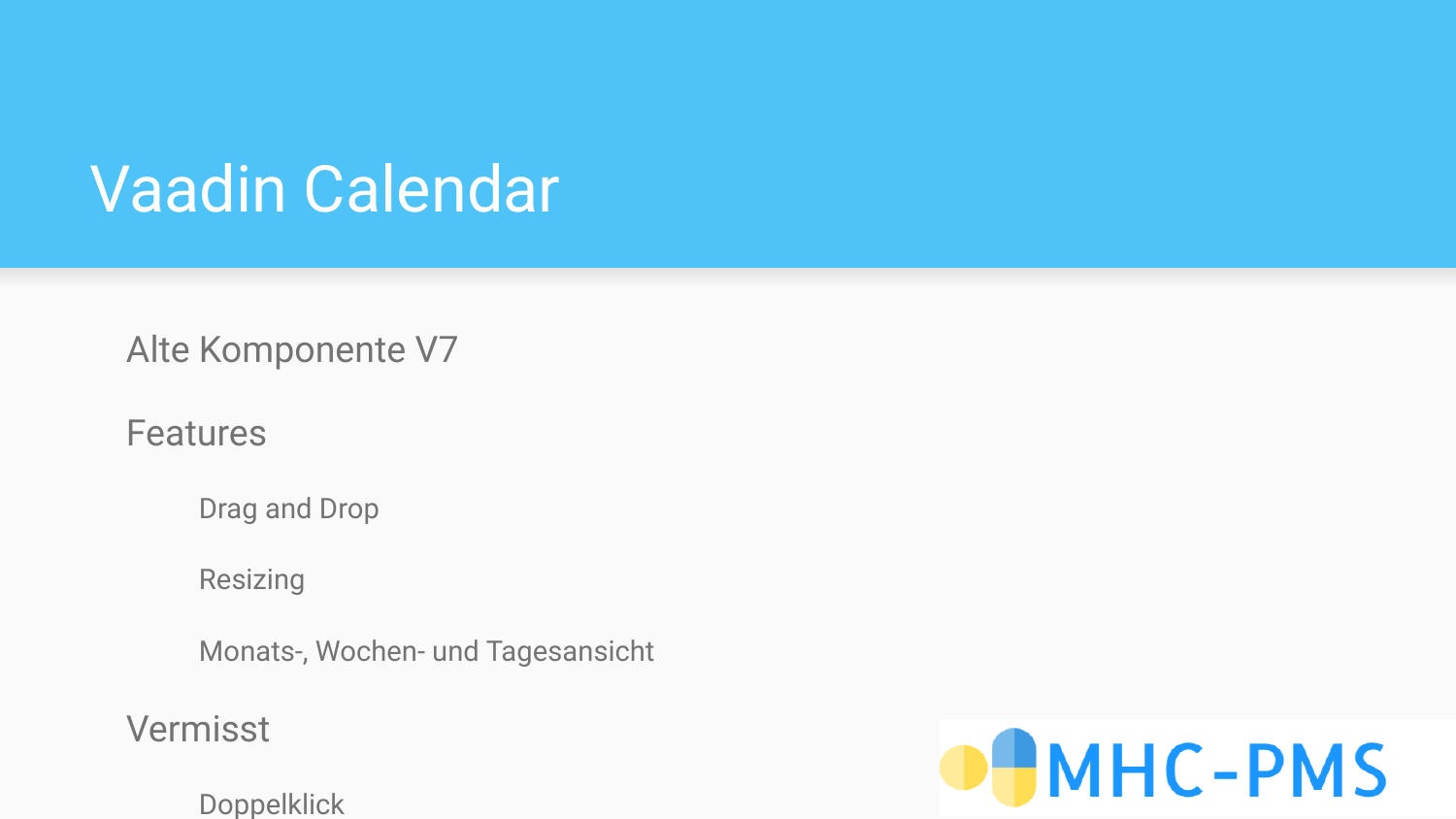

# Vaadin Calendar
Alte Komponente V7
Features
Drag and Drop
Resizing
Monats-, Wochen- und Tagesansicht
Vermisst
Doppelklick
Modernes Design